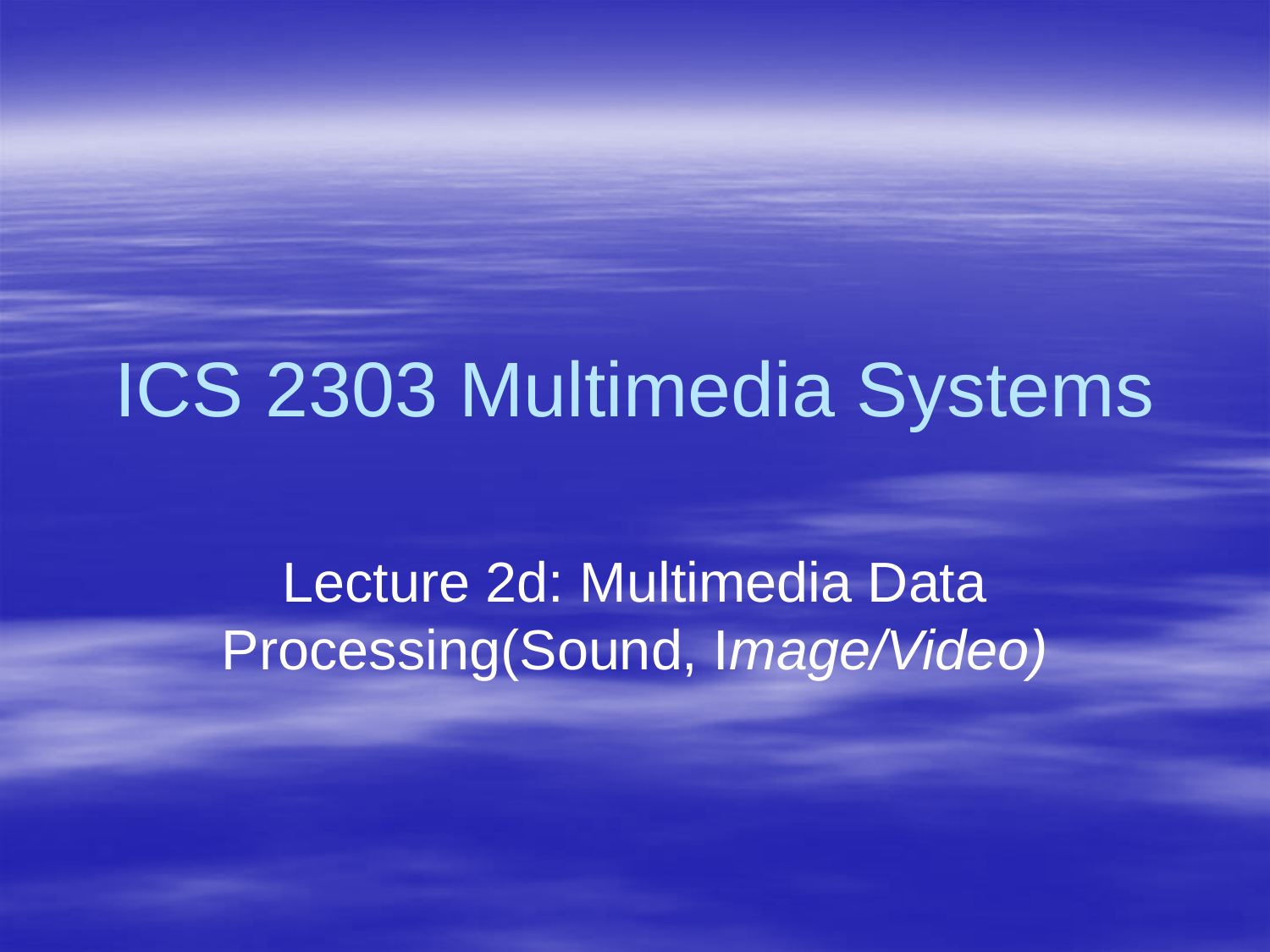

# ICS 2303 Multimedia Systems
Lecture 2d: Multimedia Data Processing(Sound, Image/Video)